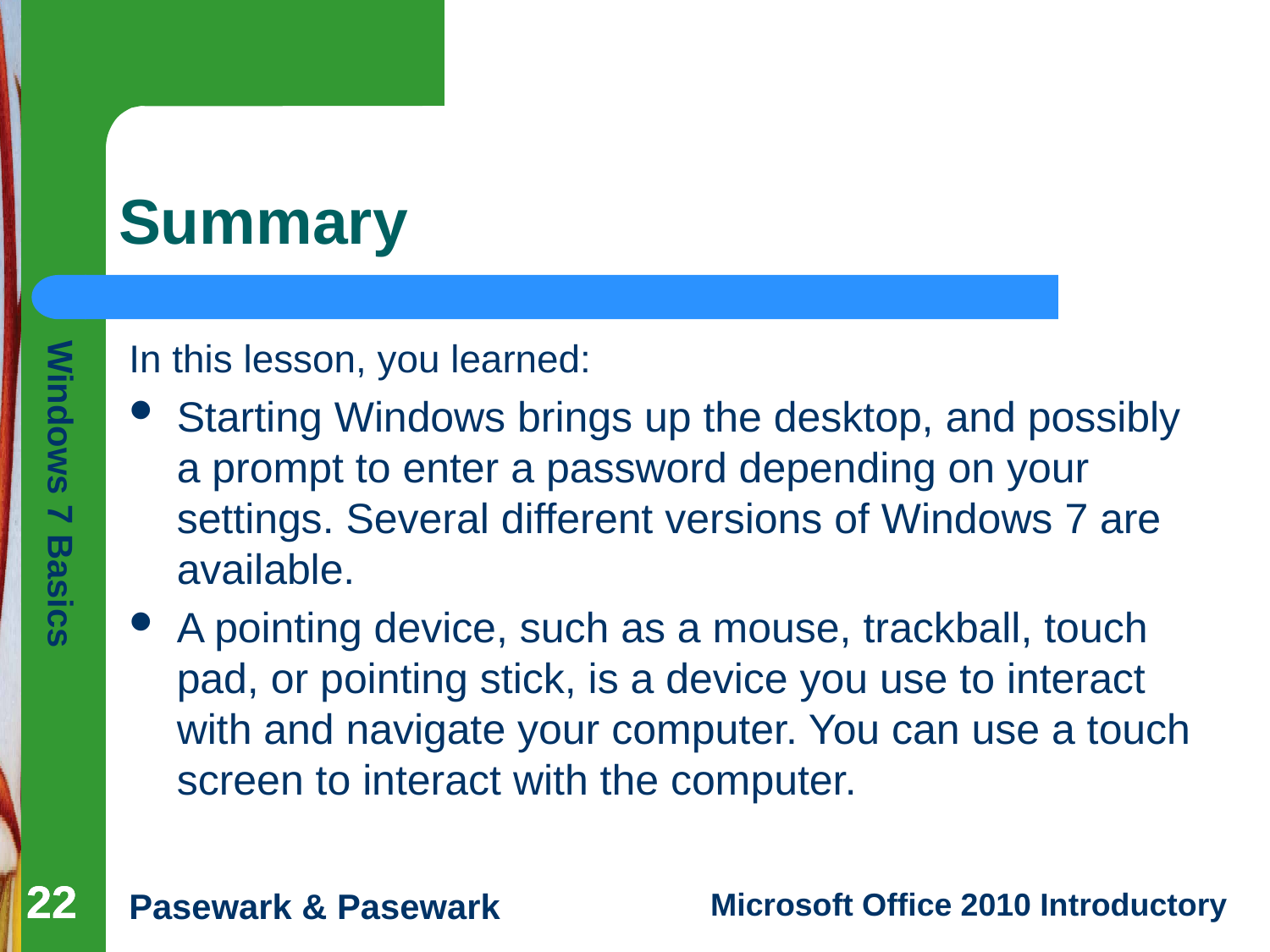

# Summary
In this lesson, you learned:
Starting Windows brings up the desktop, and possibly a prompt to enter a password depending on your settings. Several different versions of Windows 7 are available.
A pointing device, such as a mouse, trackball, touch pad, or pointing stick, is a device you use to interact with and navigate your computer. You can use a touch screen to interact with the computer.

22
22
22